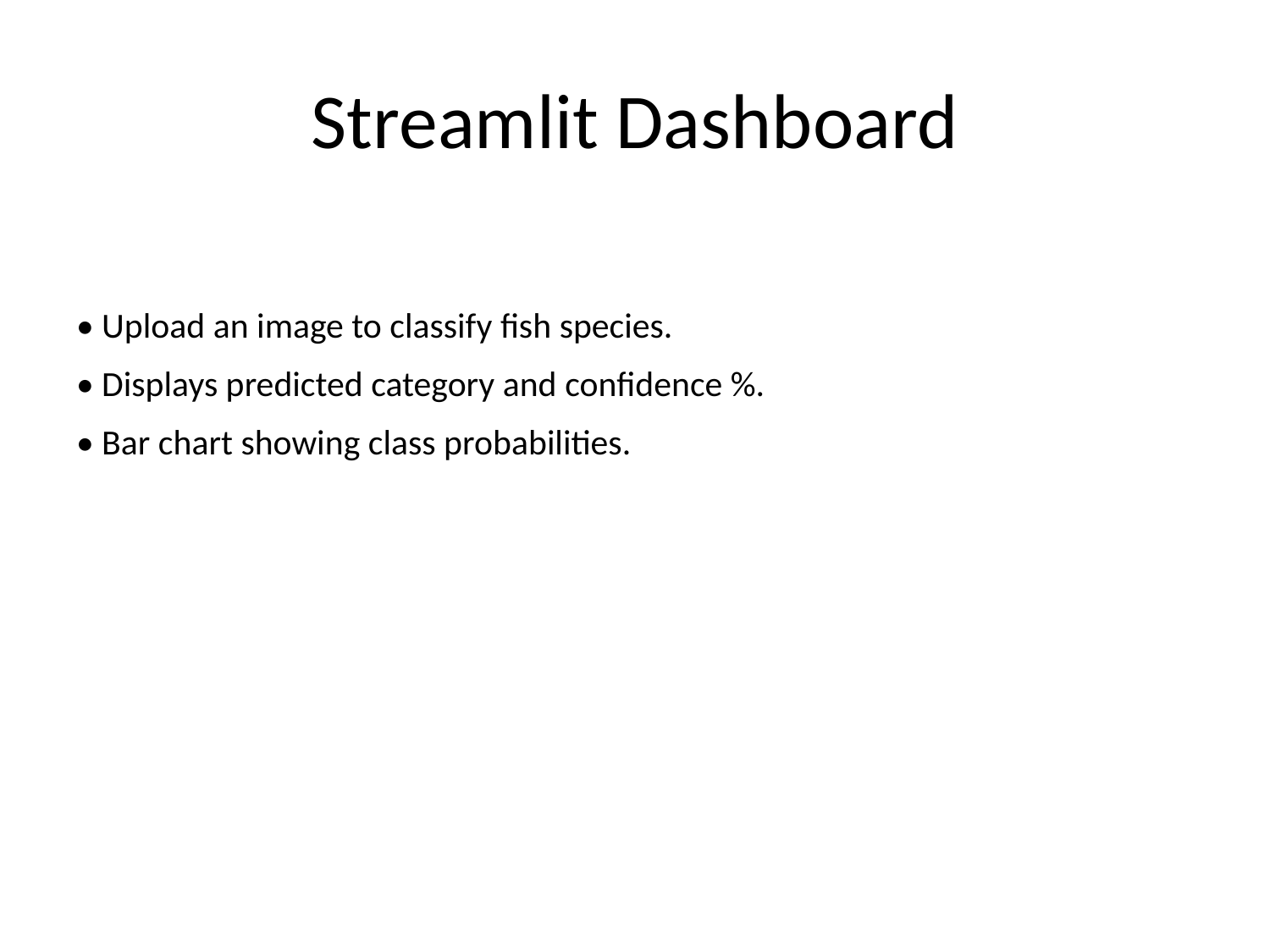

# Streamlit Dashboard

• Upload an image to classify fish species.
• Displays predicted category and confidence %.
• Bar chart showing class probabilities.